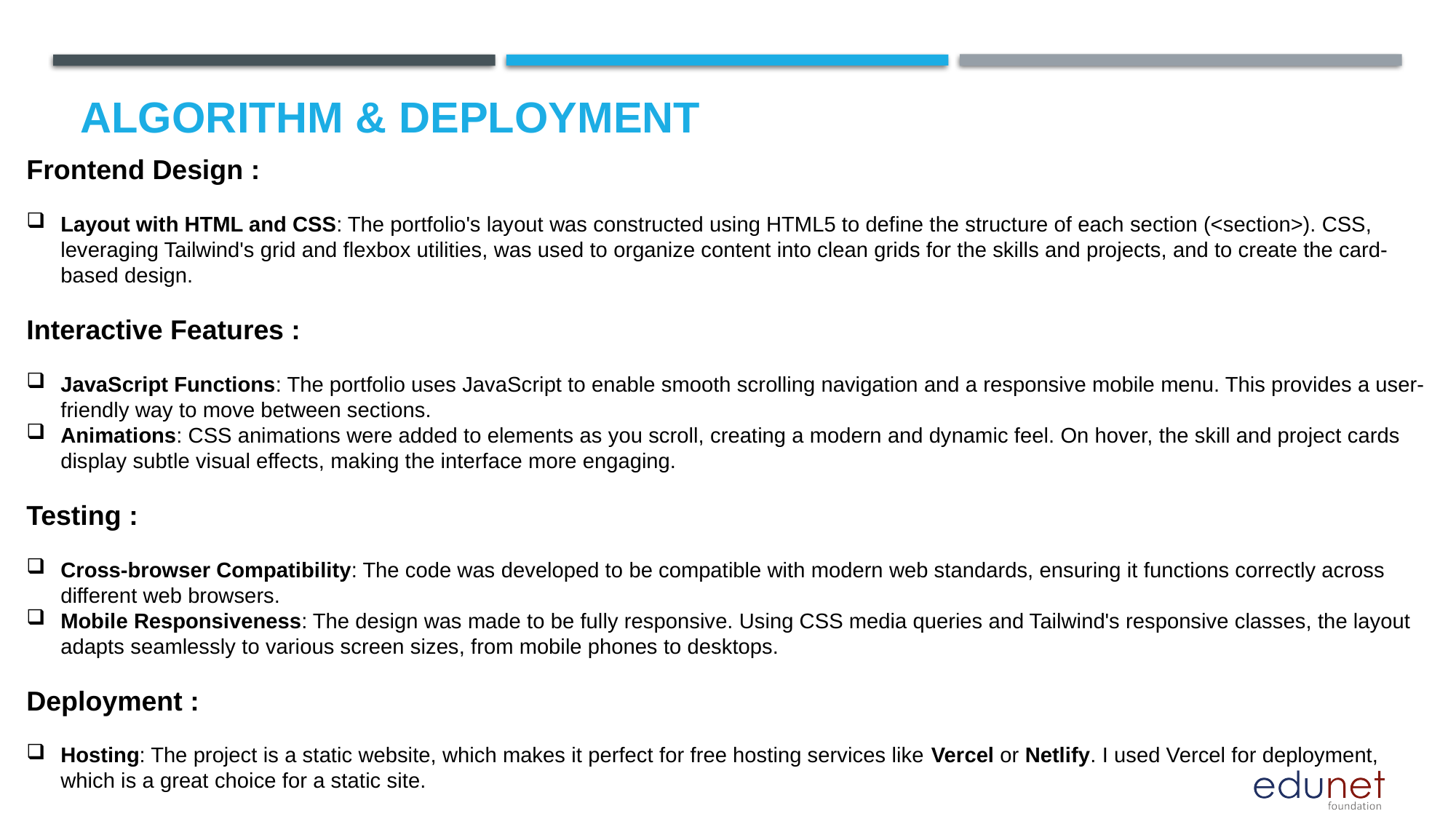

# Algorithm & Deployment
Frontend Design :

Layout with HTML and CSS: The portfolio's layout was constructed using HTML5 to define the structure of each section (<section>). CSS, leveraging Tailwind's grid and flexbox utilities, was used to organize content into clean grids for the skills and projects, and to create the card-based design.

Interactive Features :

JavaScript Functions: The portfolio uses JavaScript to enable smooth scrolling navigation and a responsive mobile menu. This provides a user-friendly way to move between sections.
Animations: CSS animations were added to elements as you scroll, creating a modern and dynamic feel. On hover, the skill and project cards display subtle visual effects, making the interface more engaging.

Testing :

Cross-browser Compatibility: The code was developed to be compatible with modern web standards, ensuring it functions correctly across different web browsers.
Mobile Responsiveness: The design was made to be fully responsive. Using CSS media queries and Tailwind's responsive classes, the layout adapts seamlessly to various screen sizes, from mobile phones to desktops.

Deployment :

Hosting: The project is a static website, which makes it perfect for free hosting services like Vercel or Netlify. I used Vercel for deployment, which is a great choice for a static site.